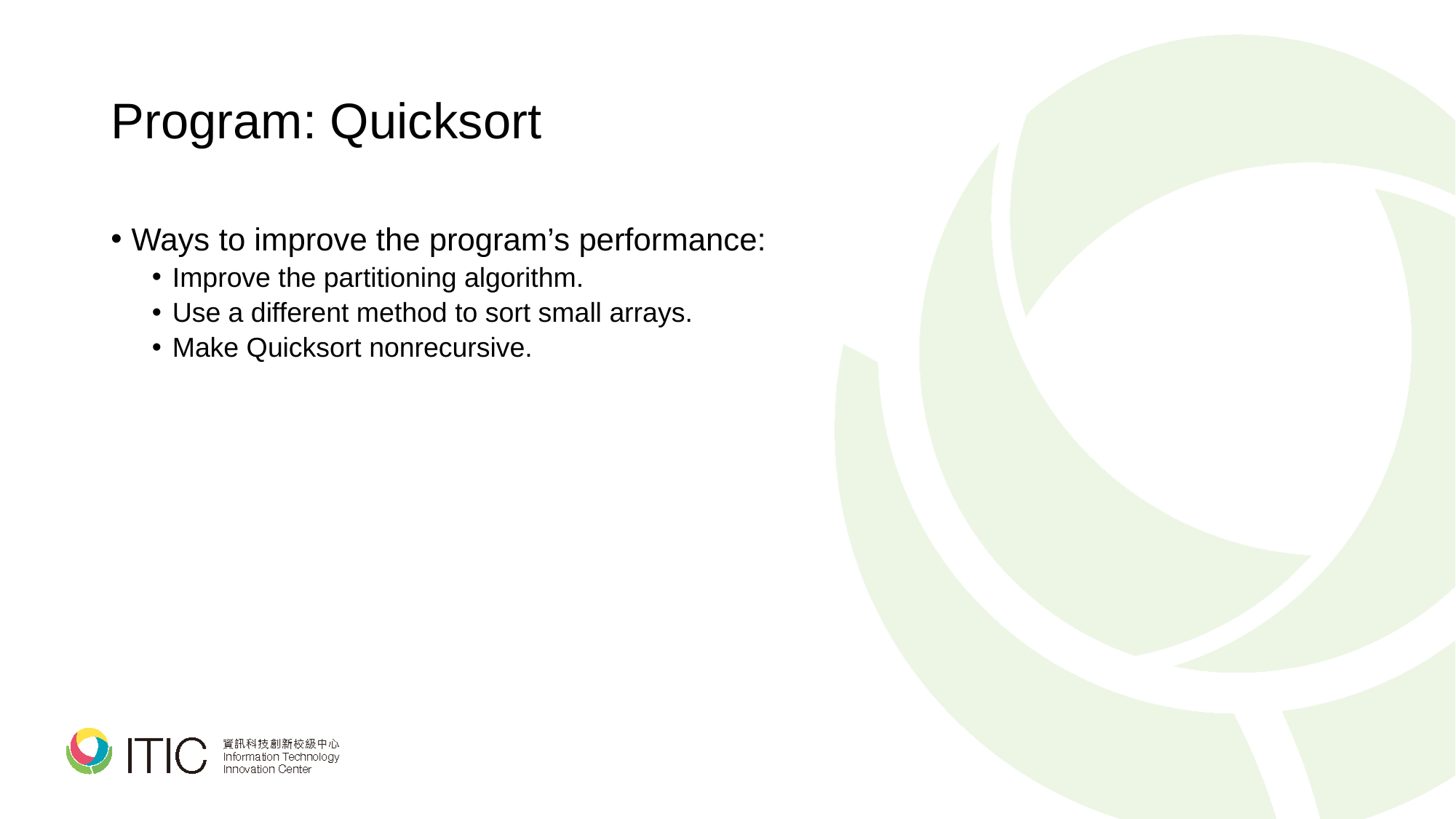

# Program: Quicksort
Ways to improve the program’s performance:
Improve the partitioning algorithm.
Use a different method to sort small arrays.
Make Quicksort nonrecursive.